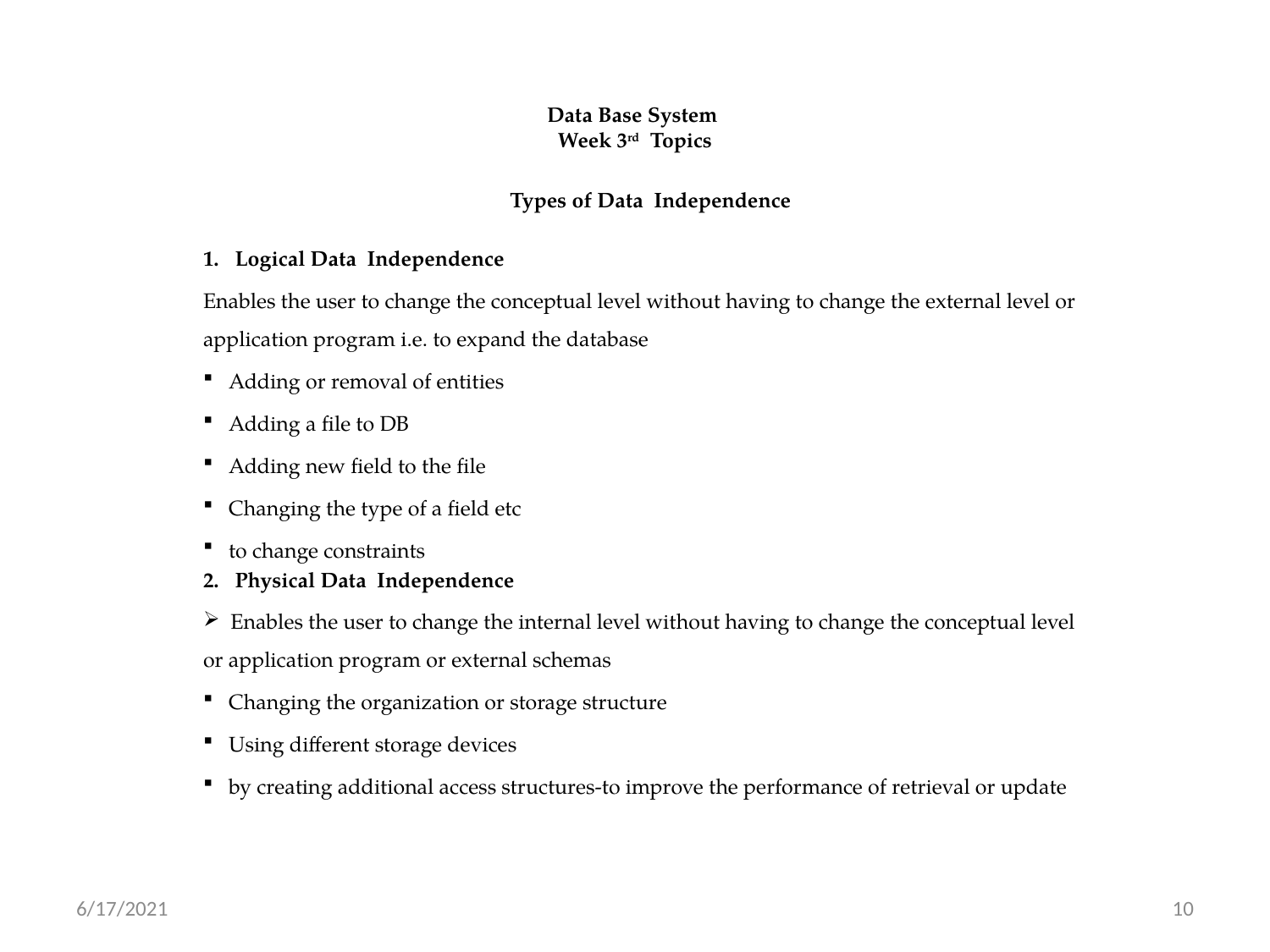

# Data Base System Week 3rd  Topics
Types of Data  Independence

Logical Data  Independence
Enables the user to change the conceptual level without having to change the external level or application program i.e. to expand the database
   Adding or removal of entities
   Adding a file to DB
   Adding new field to the file
   Changing the type of a field etc
   to change constraints
Physical Data  Independence
  Enables the user to change the internal level without having to change the conceptual level or application program or external schemas
   Changing the organization or storage structure
   Using different storage devices
   by creating additional access structures-to improve the performance of retrieval or update

6/17/2021
10